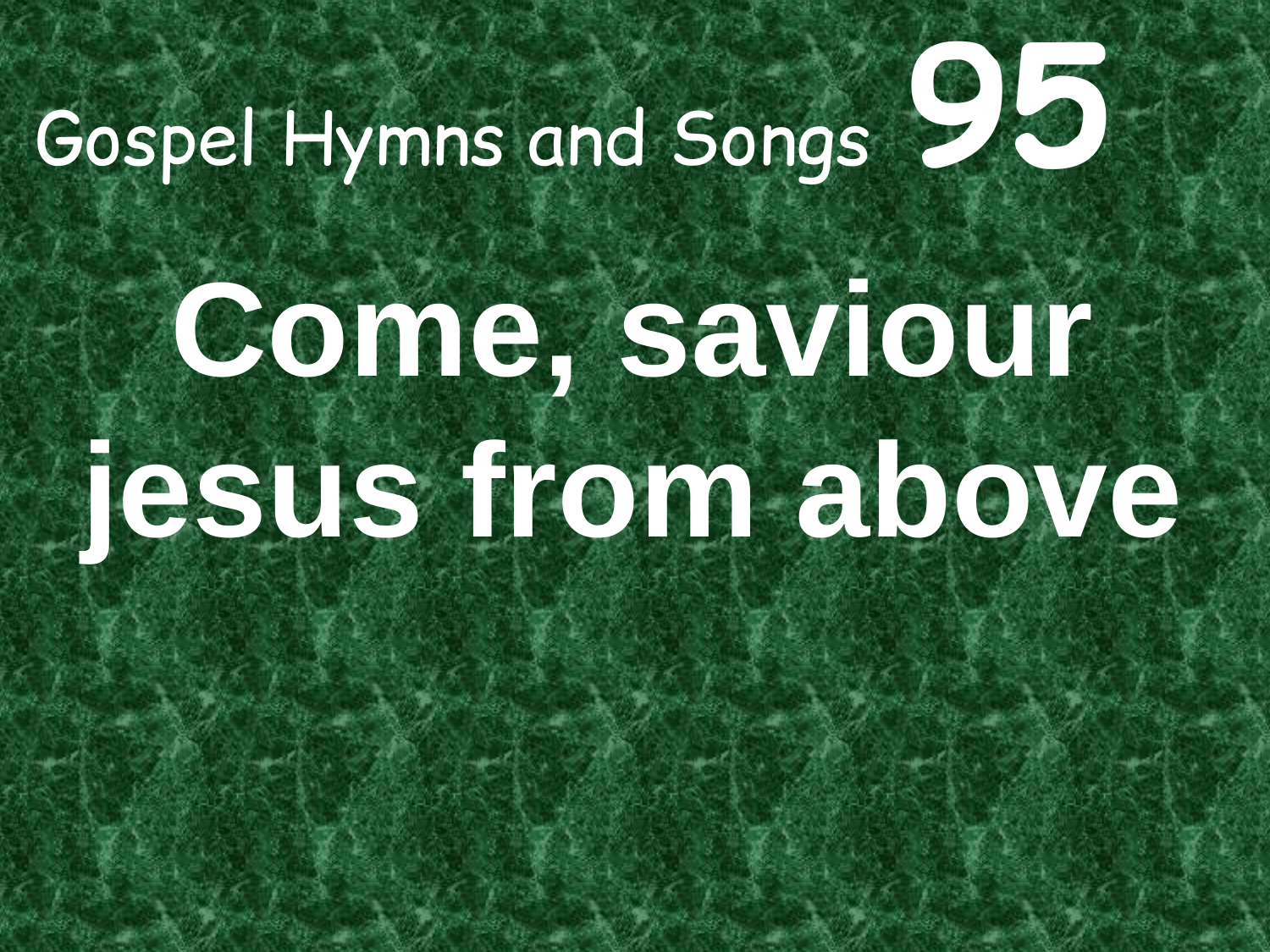

# Gospel Hymns and Songs  95
Come, saviour jesus from above